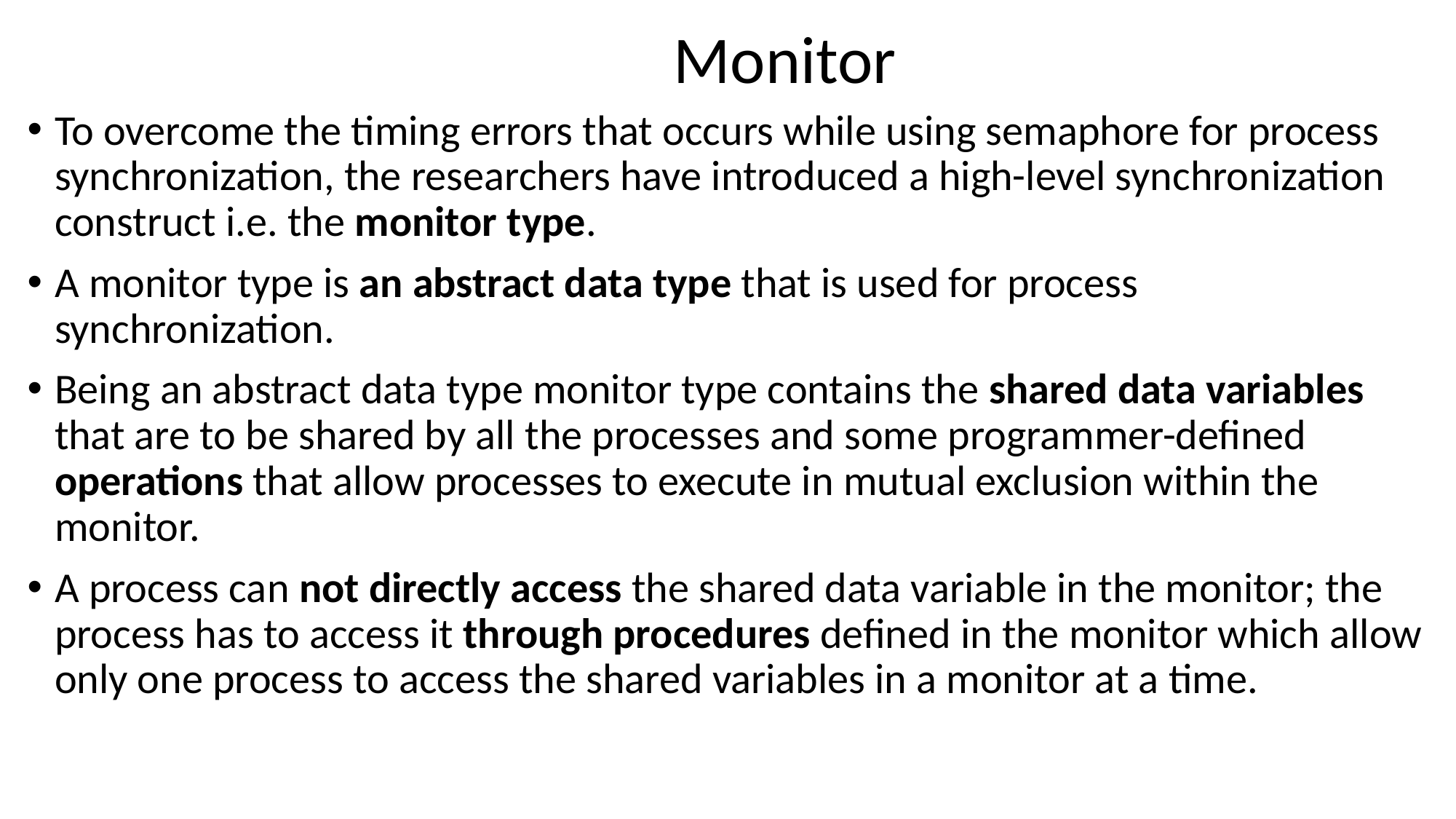

# Monitor
To overcome the timing errors that occurs while using semaphore for process synchronization, the researchers have introduced a high-level synchronization construct i.e. the monitor type.
A monitor type is an abstract data type that is used for process synchronization.
Being an abstract data type monitor type contains the shared data variables that are to be shared by all the processes and some programmer-defined operations that allow processes to execute in mutual exclusion within the monitor.
A process can not directly access the shared data variable in the monitor; the process has to access it through procedures defined in the monitor which allow only one process to access the shared variables in a monitor at a time.